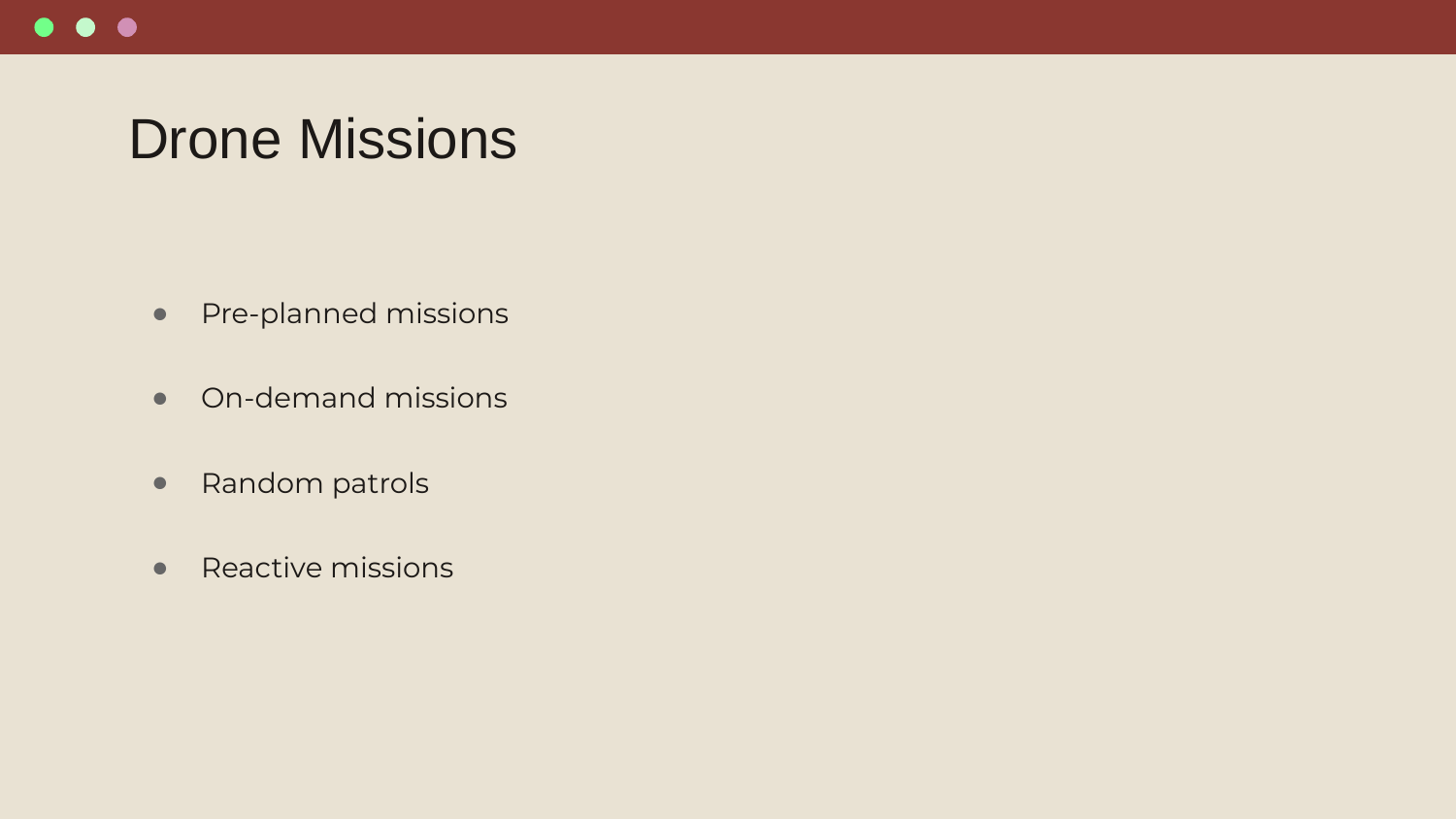

# Drone Missions
Pre-planned missions
On-demand missions
Random patrols
Reactive missions